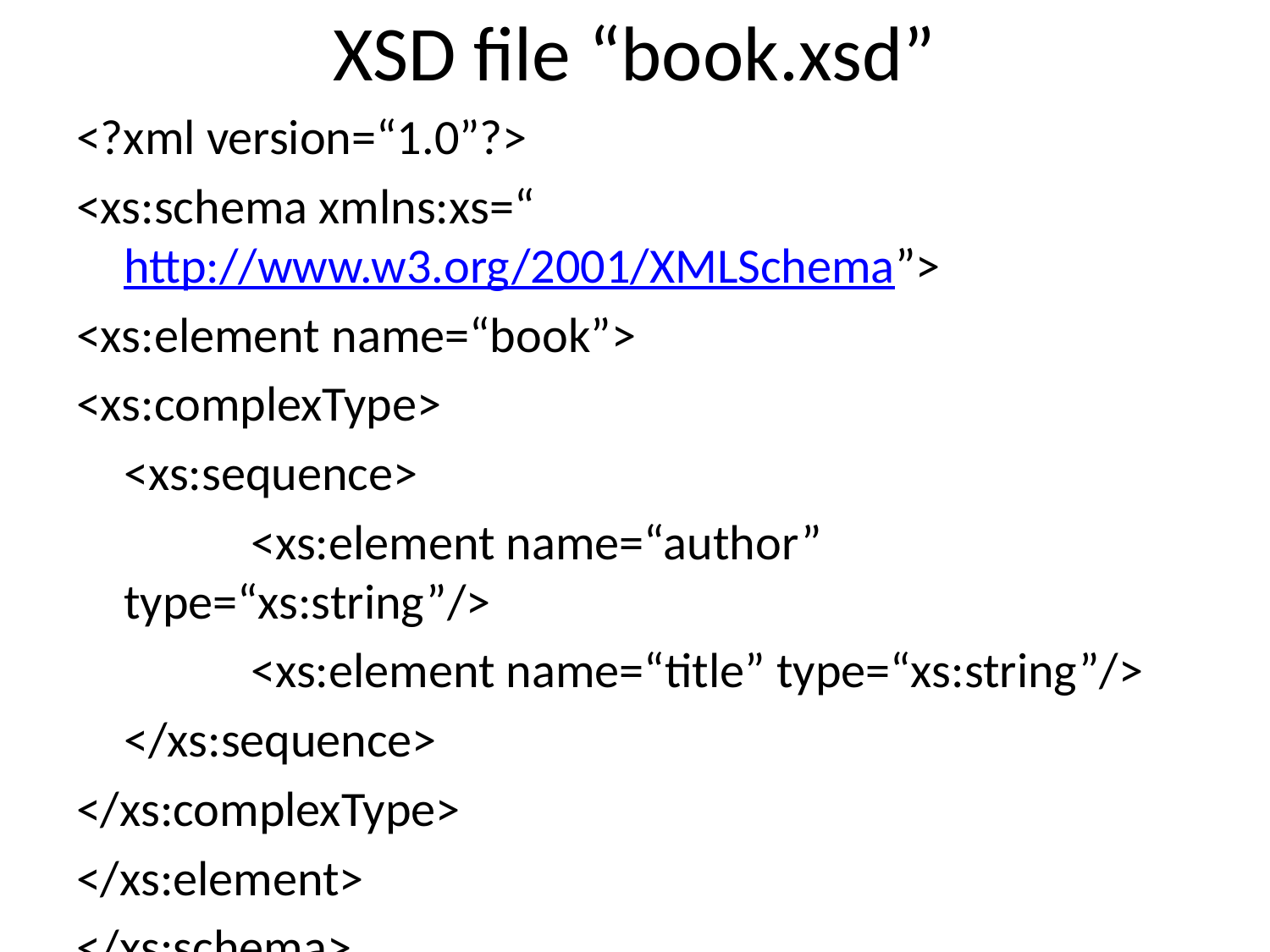

# XSD file “book.xsd”
<?xml version=“1.0”?>
<xs:schema xmlns:xs=“http://www.w3.org/2001/XMLSchema”>
<xs:element name=“book”>
<xs:complexType>
	<xs:sequence>
		<xs:element name=“author” type=“xs:string”/>
		<xs:element name=“title” type=“xs:string”/>
	</xs:sequence>
</xs:complexType>
</xs:element>
</xs:schema>